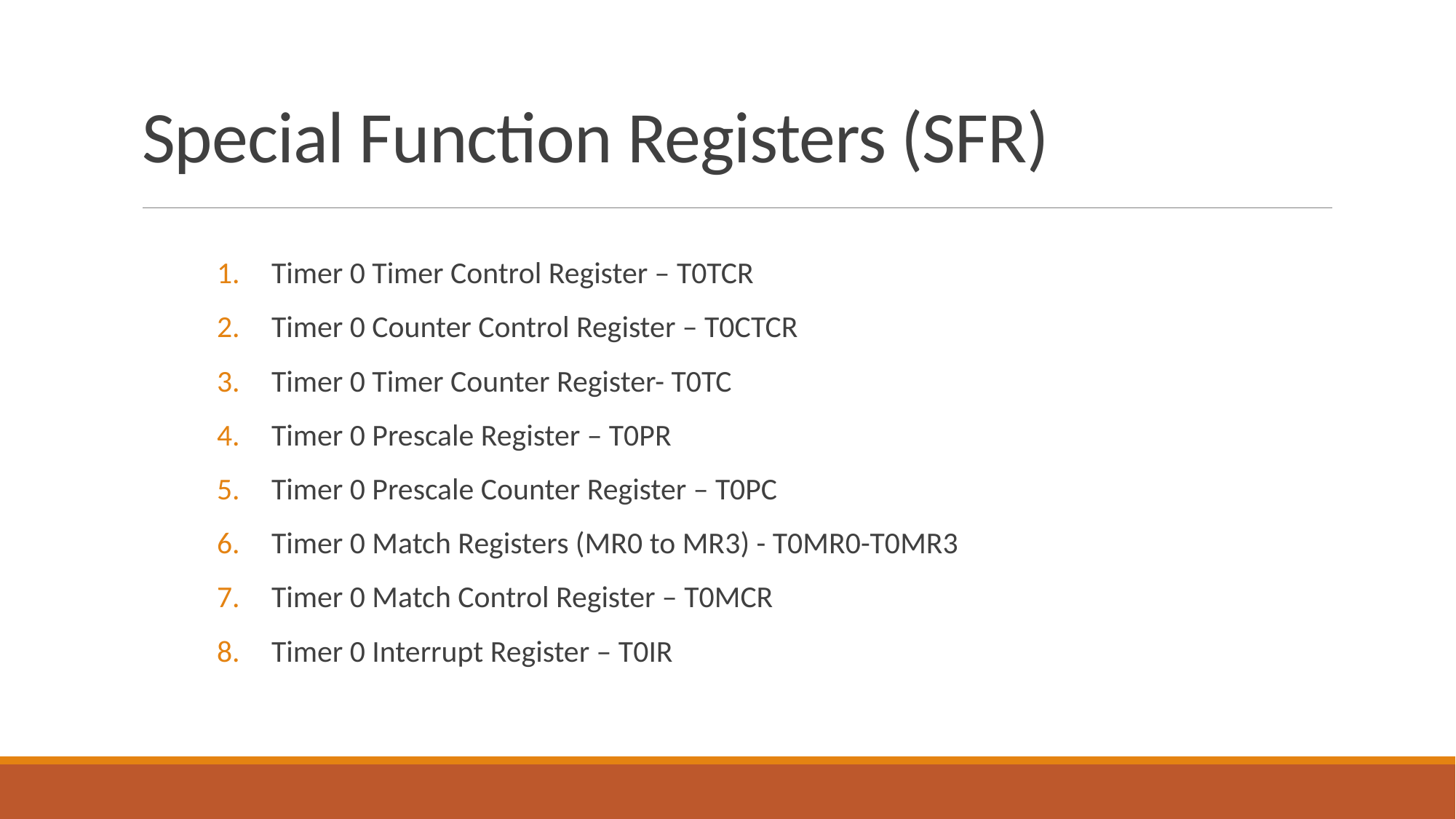

# Special Function Registers (SFR)
Timer 0 Timer Control Register – T0TCR
Timer 0 Counter Control Register – T0CTCR
Timer 0 Timer Counter Register- T0TC
Timer 0 Prescale Register – T0PR
Timer 0 Prescale Counter Register – T0PC
Timer 0 Match Registers (MR0 to MR3) - T0MR0-T0MR3
Timer 0 Match Control Register – T0MCR
Timer 0 Interrupt Register – T0IR